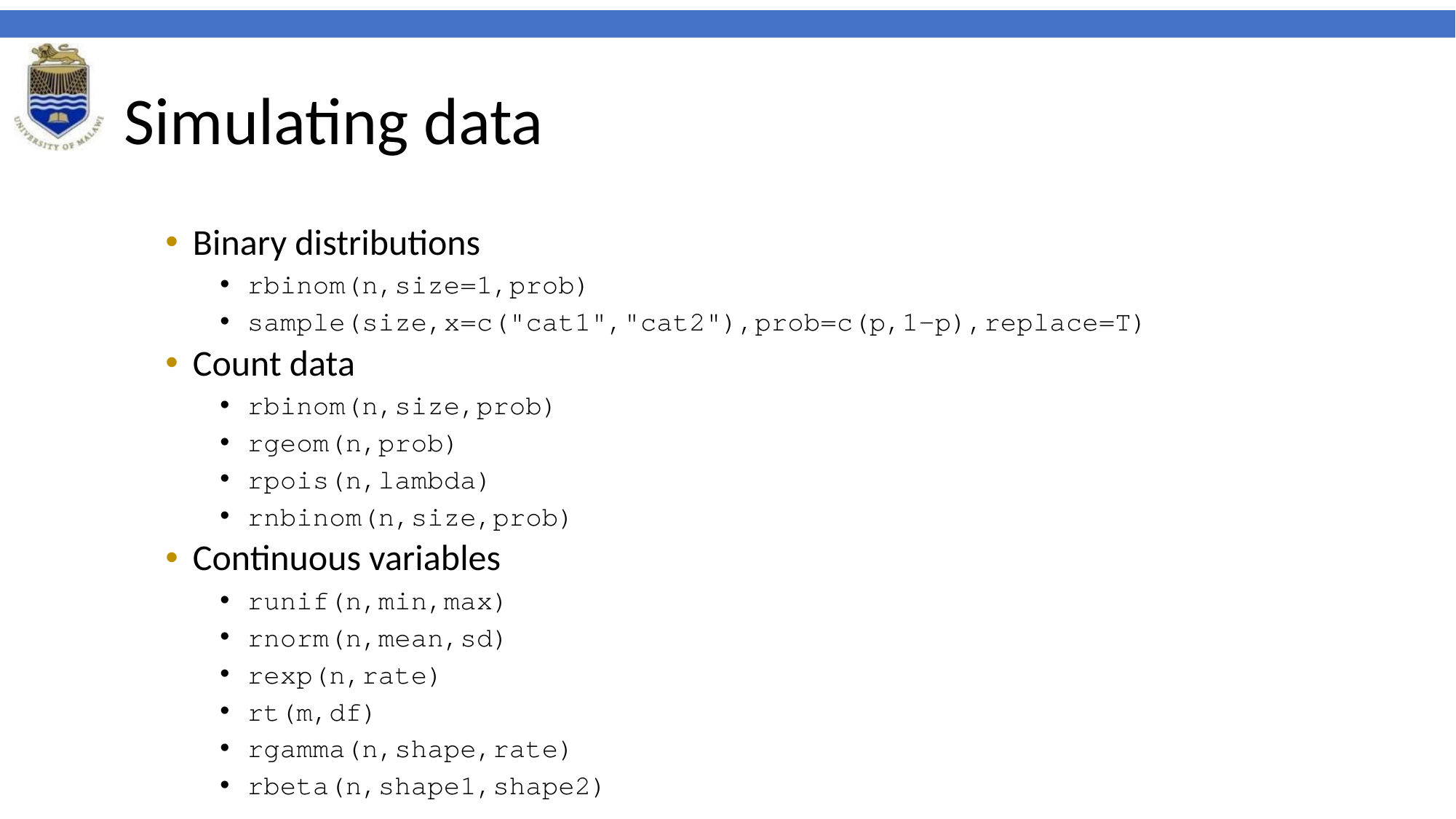

# Simulating data
Binary distributions
rbinom(n,size=1,prob)
sample(size,x=c("cat1","cat2"),prob=c(p,1-p),replace=T)
Count data
rbinom(n,size,prob)
rgeom(n,prob)
rpois(n,lambda)
rnbinom(n,size,prob)
Continuous variables
runif(n,min,max)
rnorm(n,mean,sd)
rexp(n,rate)
rt(m,df)
rgamma(n,shape,rate)
rbeta(n,shape1,shape2)
…